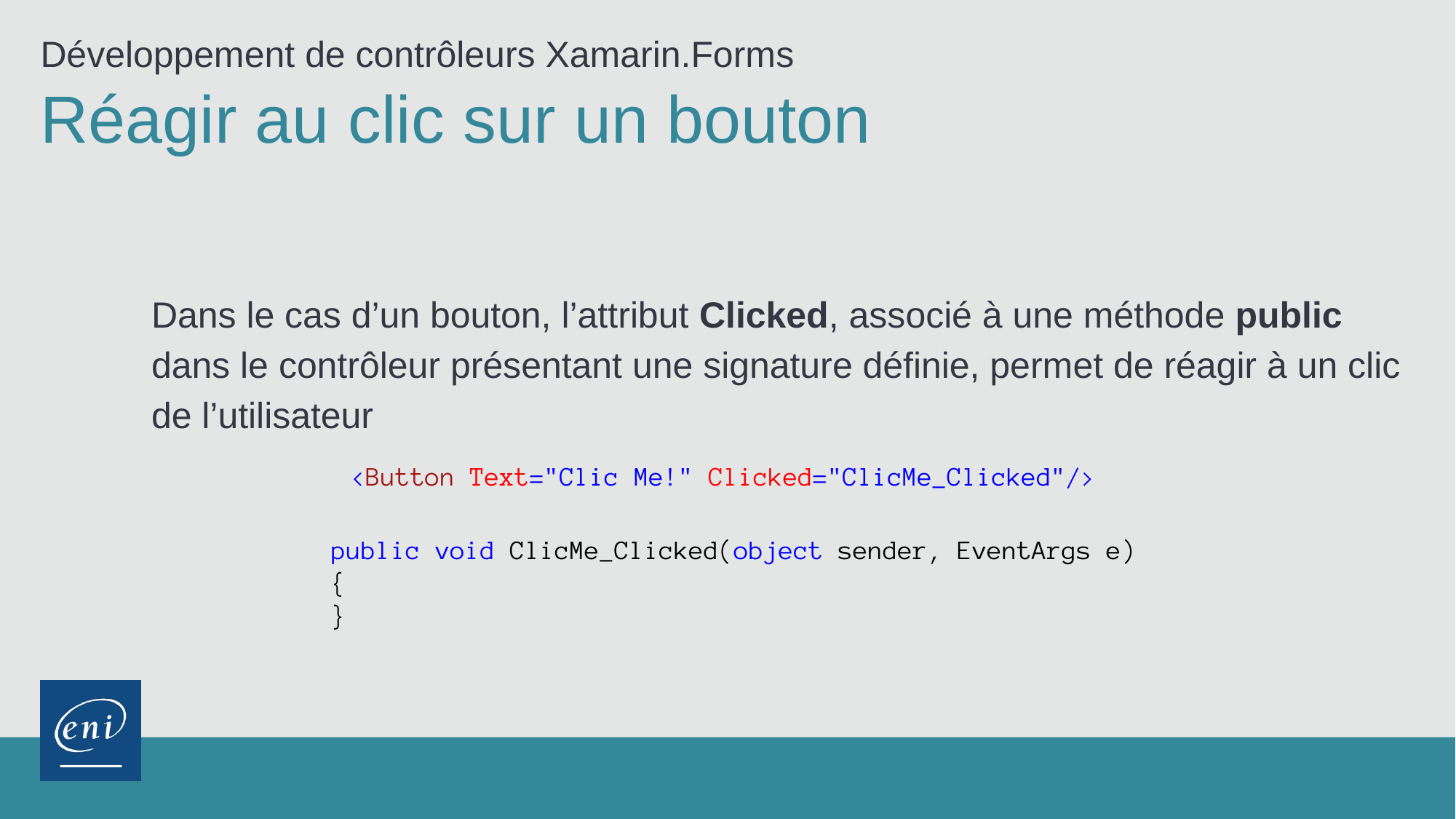

Développement de contrôleurs Xamarin.Forms
Réagir au clic sur un bouton
Dans le cas d’un bouton, l’attribut Clicked, associé à une méthode public dans le contrôleur présentant une signature définie, permet de réagir à un clic de l’utilisateur

<Button Text="Clic Me!" Clicked="ClicMe_Clicked"/>
public void ClicMe_Clicked(object sender, EventArgs e)
{
}